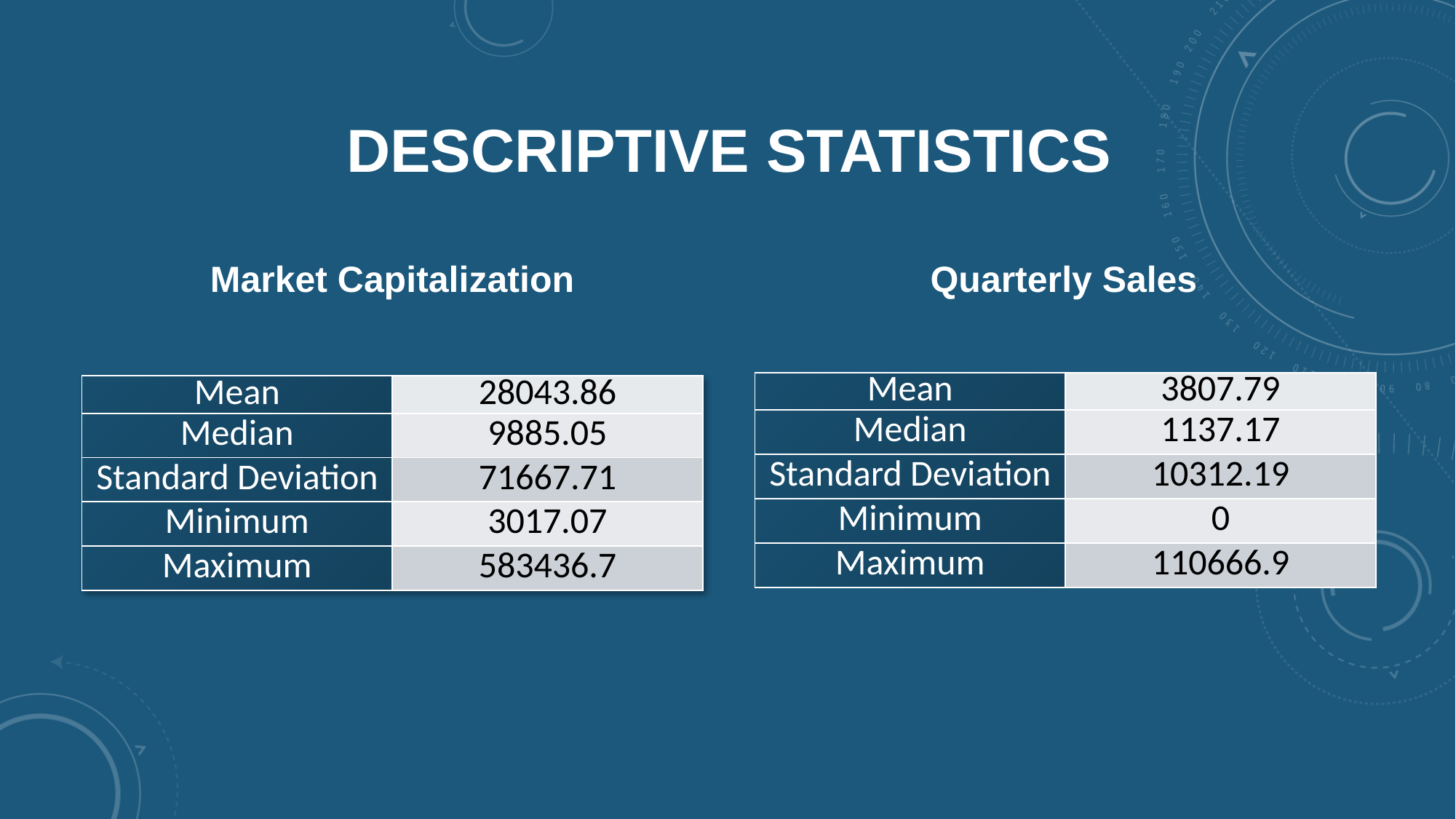

# Descriptive Statistics
Market Capitalization
Quarterly Sales
| Mean | 3807.79 |
| --- | --- |
| Median | 1137.17 |
| Standard Deviation | 10312.19 |
| Minimum | 0 |
| Maximum | 110666.9 |
| Mean | 28043.86 |
| --- | --- |
| Median | 9885.05 |
| Standard Deviation | 71667.71 |
| Minimum | 3017.07 |
| Maximum | 583436.7 |